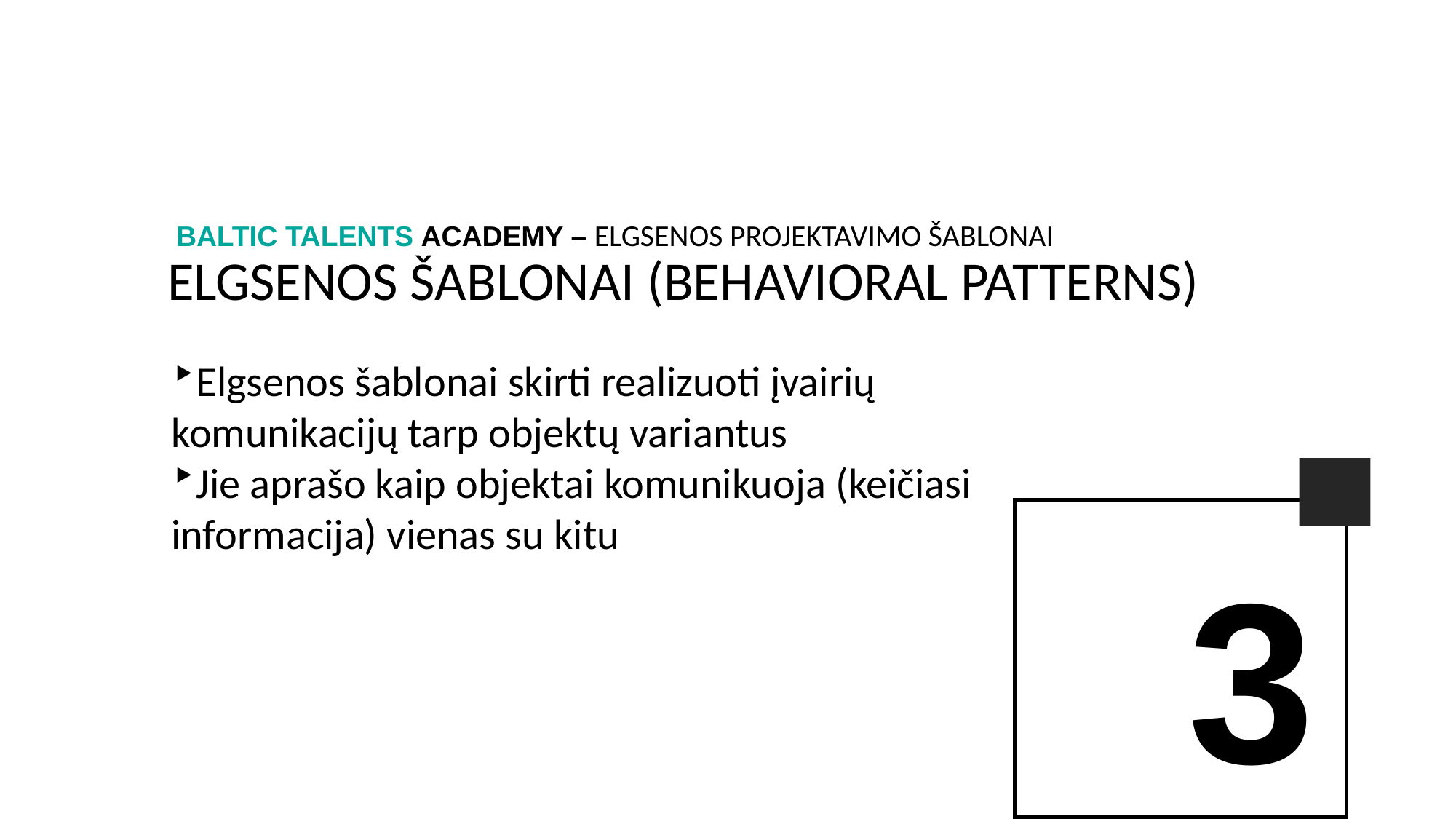

BALTIc TALENTs AcADEMy – Elgsenos projektavimo šablonai
Elgsenos šablonai (Behavioral patterns)
Elgsenos šablonai skirti realizuoti įvairių komunikacijų tarp objektų variantus
Jie aprašo kaip objektai komunikuoja (keičiasi informacija) vienas su kitu

3